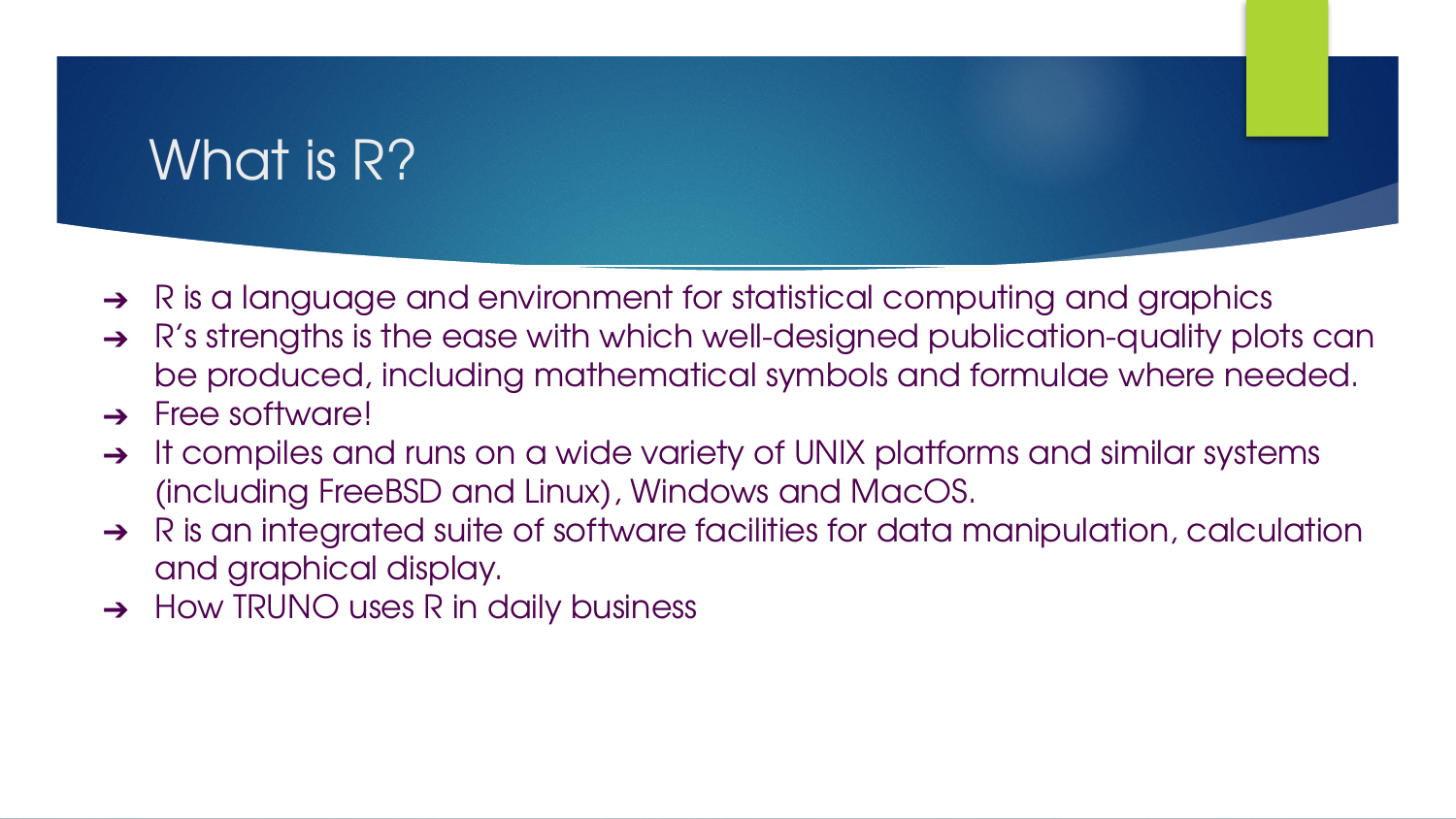

# What is R?
R is a language and environment for statistical computing and graphics
R’s strengths is the ease with which well-designed publication-quality plots can be produced, including mathematical symbols and formulae where needed.
Free software!
It compiles and runs on a wide variety of UNIX platforms and similar systems (including FreeBSD and Linux), Windows and MacOS.
R is an integrated suite of software facilities for data manipulation, calculation and graphical display.
How TRUNO uses R in daily business